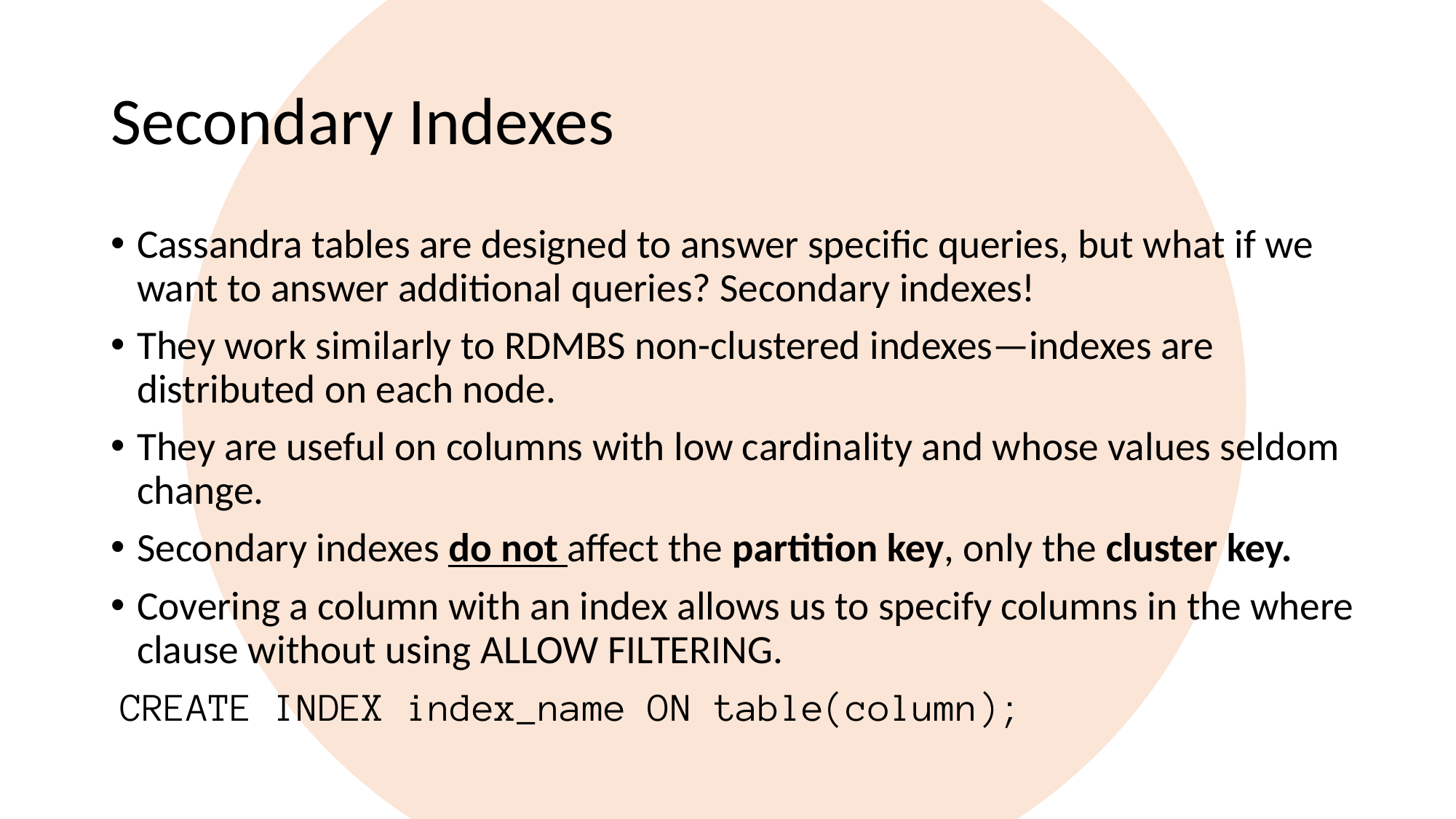

# Secondary Indexes
Cassandra tables are designed to answer specific queries, but what if we want to answer additional queries? Secondary indexes!
They work similarly to RDMBS non-clustered indexes—indexes are distributed on each node.
They are useful on columns with low cardinality and whose values seldom change.
Secondary indexes do not affect the partition key, only the cluster key.
Covering a column with an index allows us to specify columns in the where clause without using ALLOW FILTERING.
CREATE INDEX index_name ON table(column);